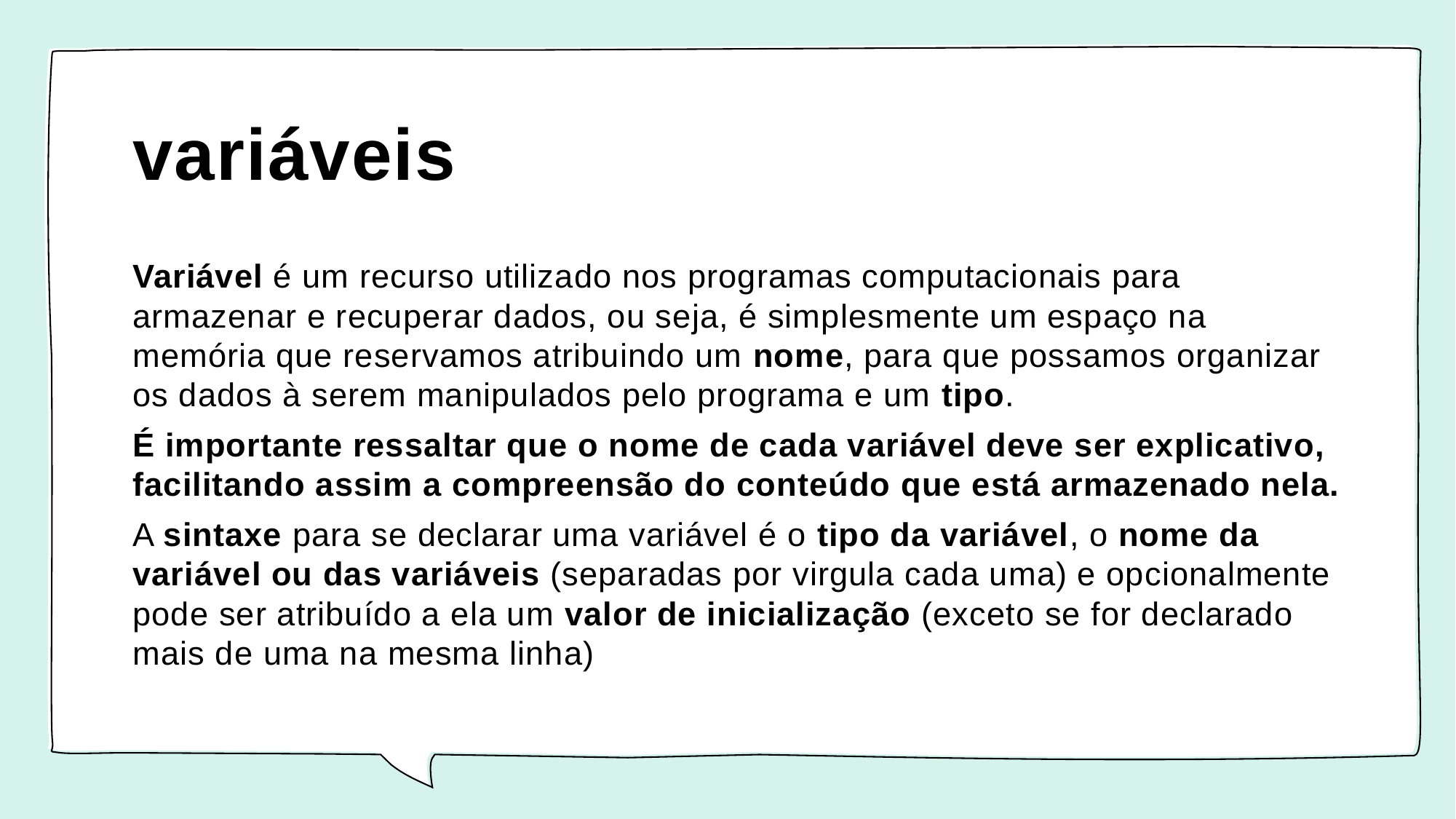

# variáveis
Variável é um recurso utilizado nos programas computacionais para armazenar e recuperar dados, ou seja, é simplesmente um espaço na memória que reservamos atribuindo um nome, para que possamos organizar os dados à serem manipulados pelo programa e um tipo.
É importante ressaltar que o nome de cada variável deve ser explicativo, facilitando assim a compreensão do conteúdo que está armazenado nela.
A sintaxe para se declarar uma variável é o tipo da variável, o nome da variável ou das variáveis (separadas por virgula cada uma) e opcionalmente pode ser atribuído a ela um valor de inicialização (exceto se for declarado mais de uma na mesma linha)